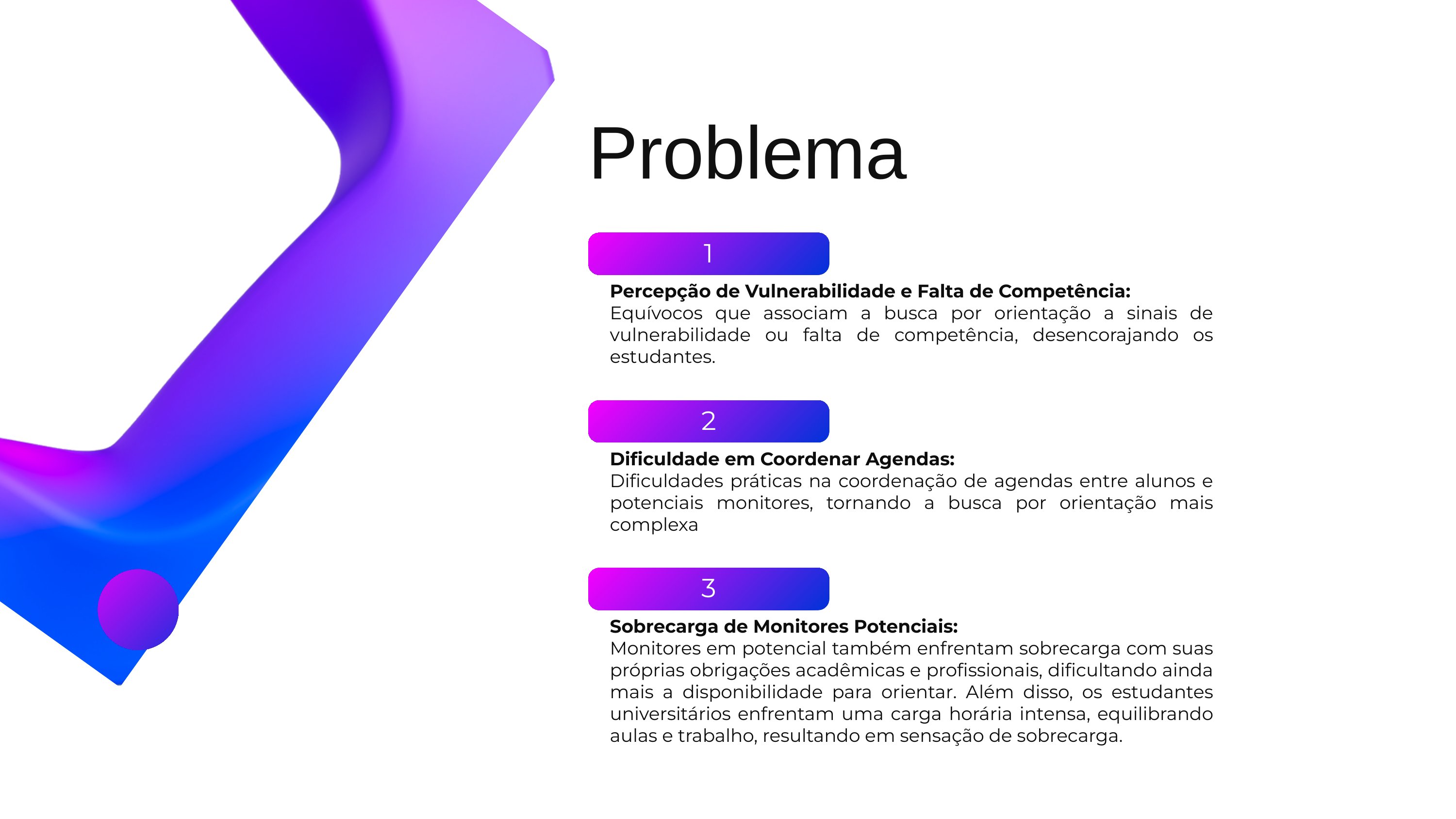

Problema

1
Percepção de Vulnerabilidade e Falta de Competência:
Equívocos que associam a busca por orientação a sinais de vulnerabilidade ou falta de competência, desencorajando os estudantes.

2
Dificuldade em Coordenar Agendas:
Dificuldades práticas na coordenação de agendas entre alunos e potenciais monitores, tornando a busca por orientação mais complexa

3

Sobrecarga de Monitores Potenciais:
Monitores em potencial também enfrentam sobrecarga com suas próprias obrigações acadêmicas e profissionais, dificultando ainda mais a disponibilidade para orientar. Além disso, os estudantes universitários enfrentam uma carga horária intensa, equilibrando aulas e trabalho, resultando em sensação de sobrecarga.